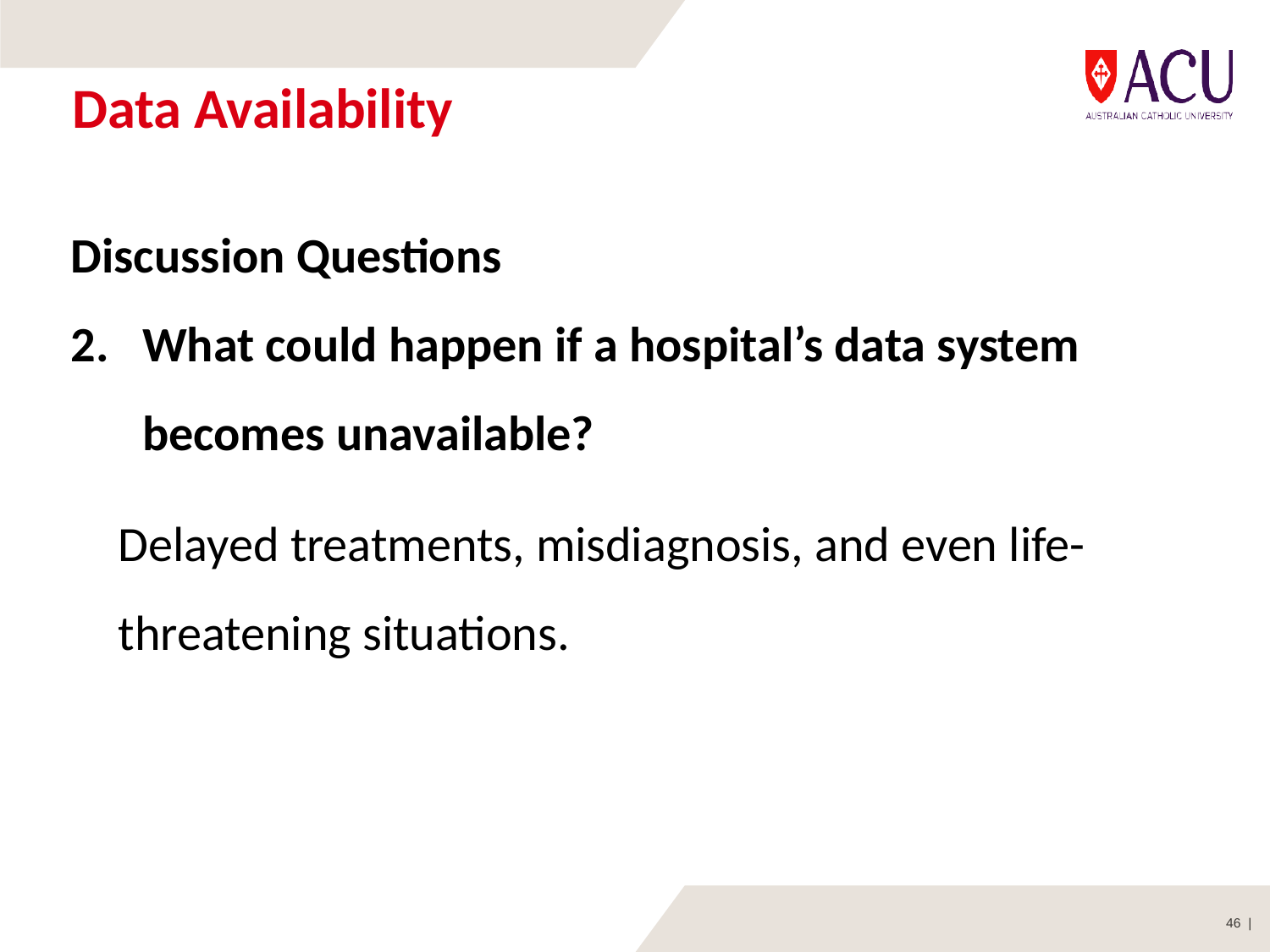

# Data Availability
Discussion Questions
What could happen if a hospital’s data system becomes unavailable?
Delayed treatments, misdiagnosis, and even life-threatening situations.
46 |